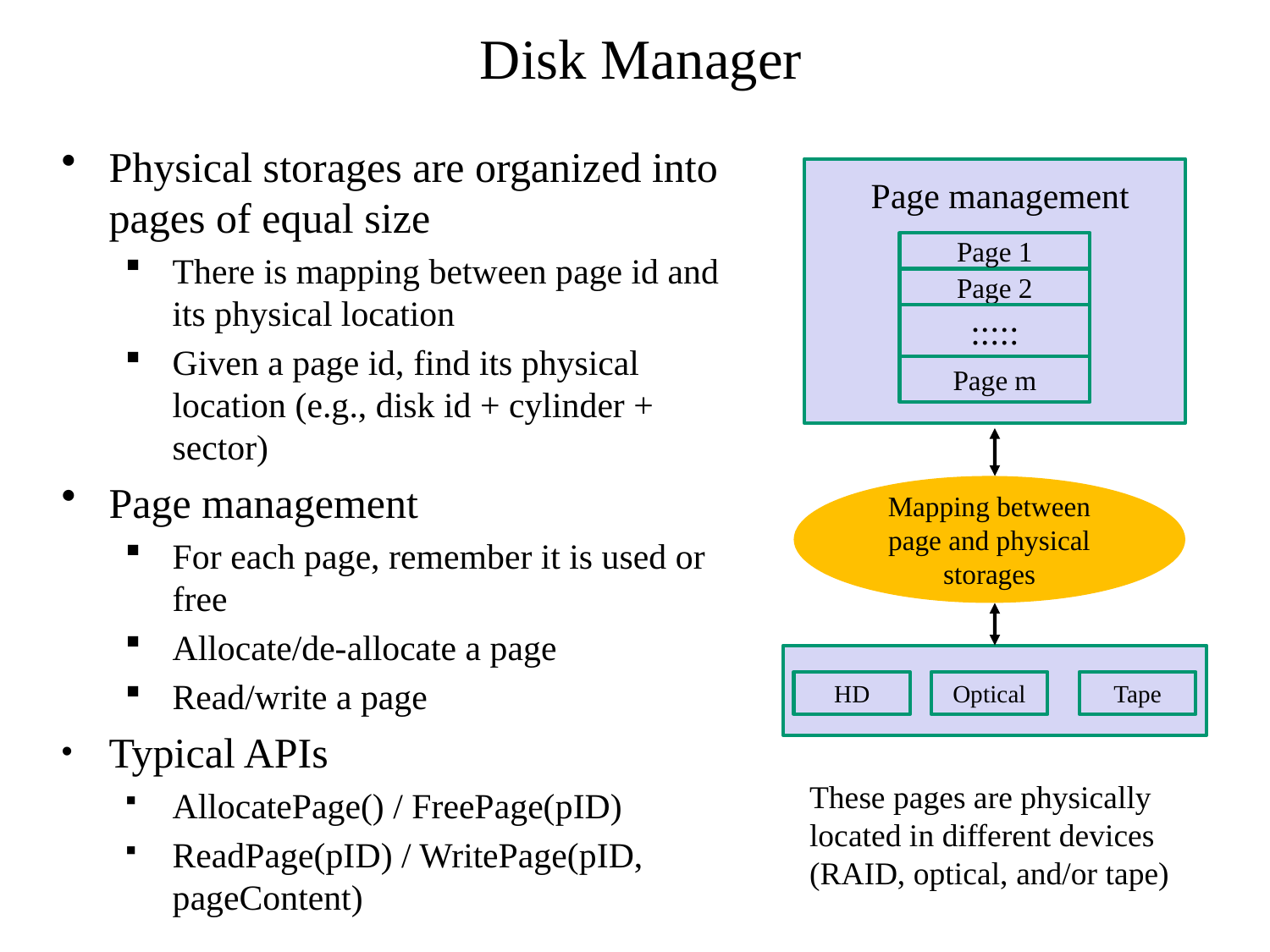

Disk Manager
Physical storages are organized into pages of equal size
There is mapping between page id and its physical location
Given a page id, find its physical location (e.g., disk id + cylinder + sector)
Page management
For each page, remember it is used or free
Allocate/de-allocate a page
Read/write a page
Typical APIs
AllocatePage() / FreePage(pID)
ReadPage(pID) / WritePage(pID, pageContent)

Page management
Page 1
Page 2
:::::
Page m

Mapping between page and physical storages

HD
Optical
Tape
These pages are physically
located in different devices
(RAID, optical, and/or tape)